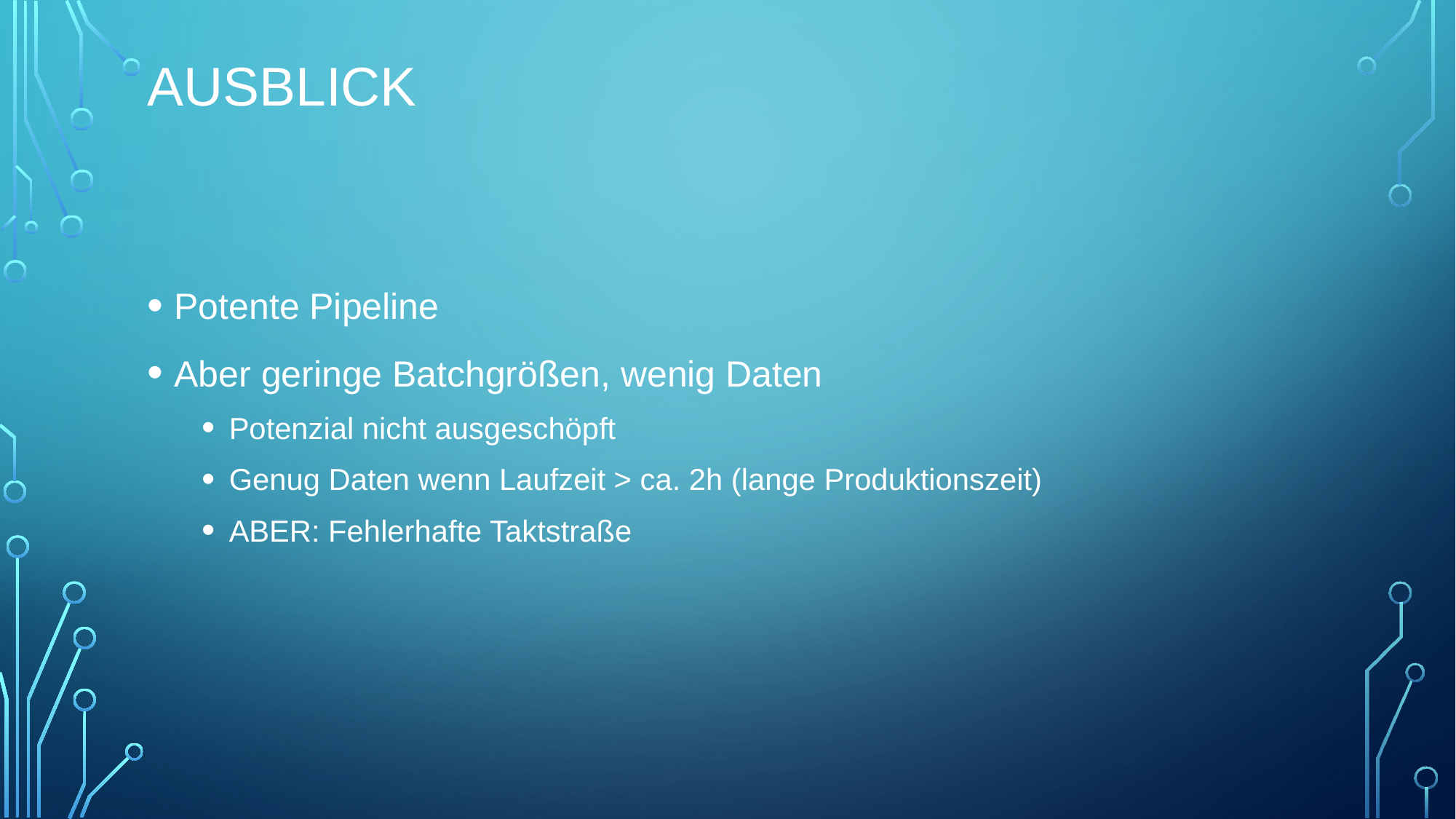

# Ausblick
Potente Pipeline
Aber geringe Batchgrößen, wenig Daten
Potenzial nicht ausgeschöpft
Genug Daten wenn Laufzeit > ca. 2h (lange Produktionszeit)
ABER: Fehlerhafte Taktstraße